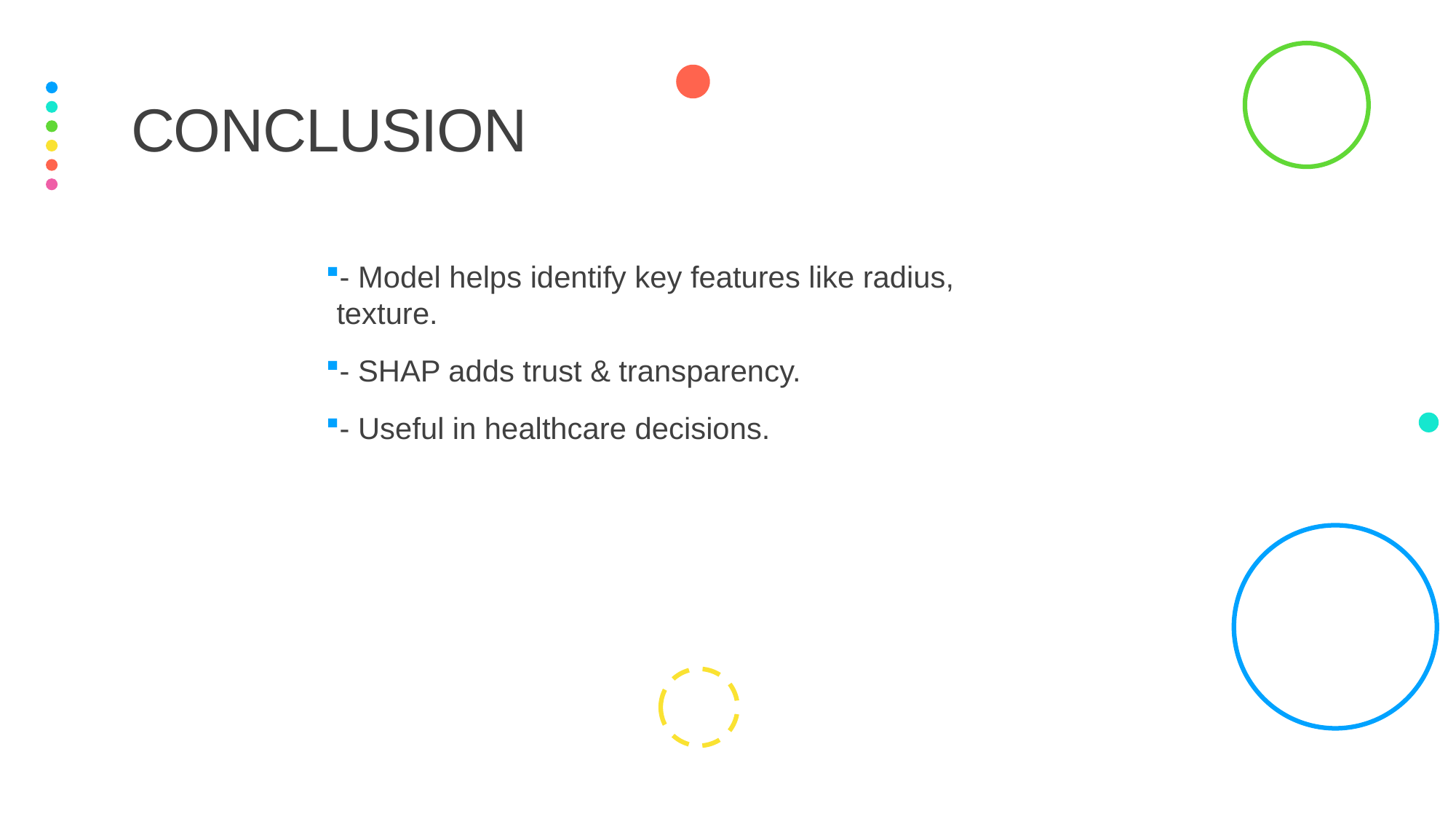

# Conclusion
- Model helps identify key features like radius, texture.
- SHAP adds trust & transparency.
- Useful in healthcare decisions.